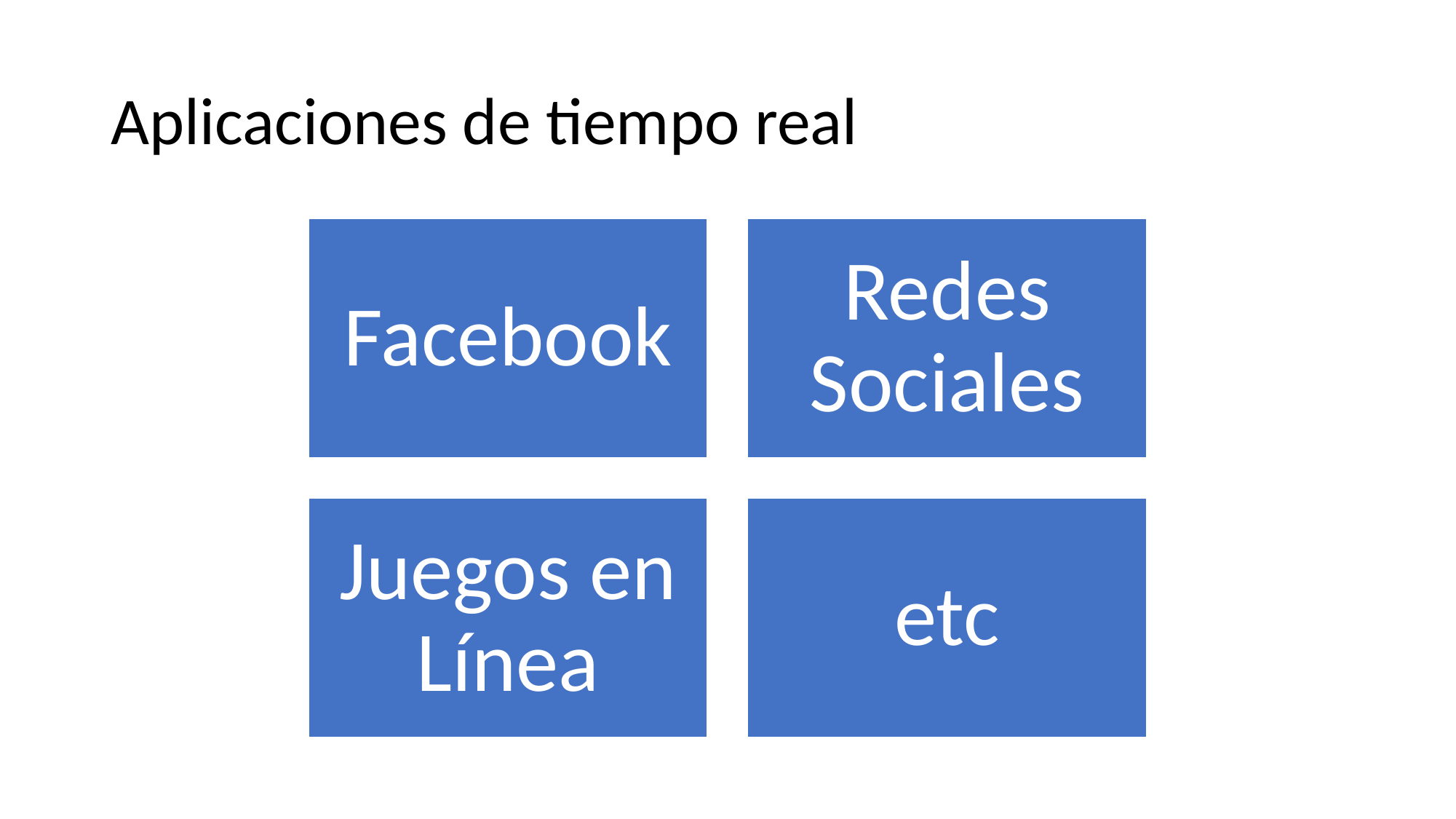

# Aplicaciones de tiempo real
Facebook
Redes Sociales
Juegos en Línea
etc